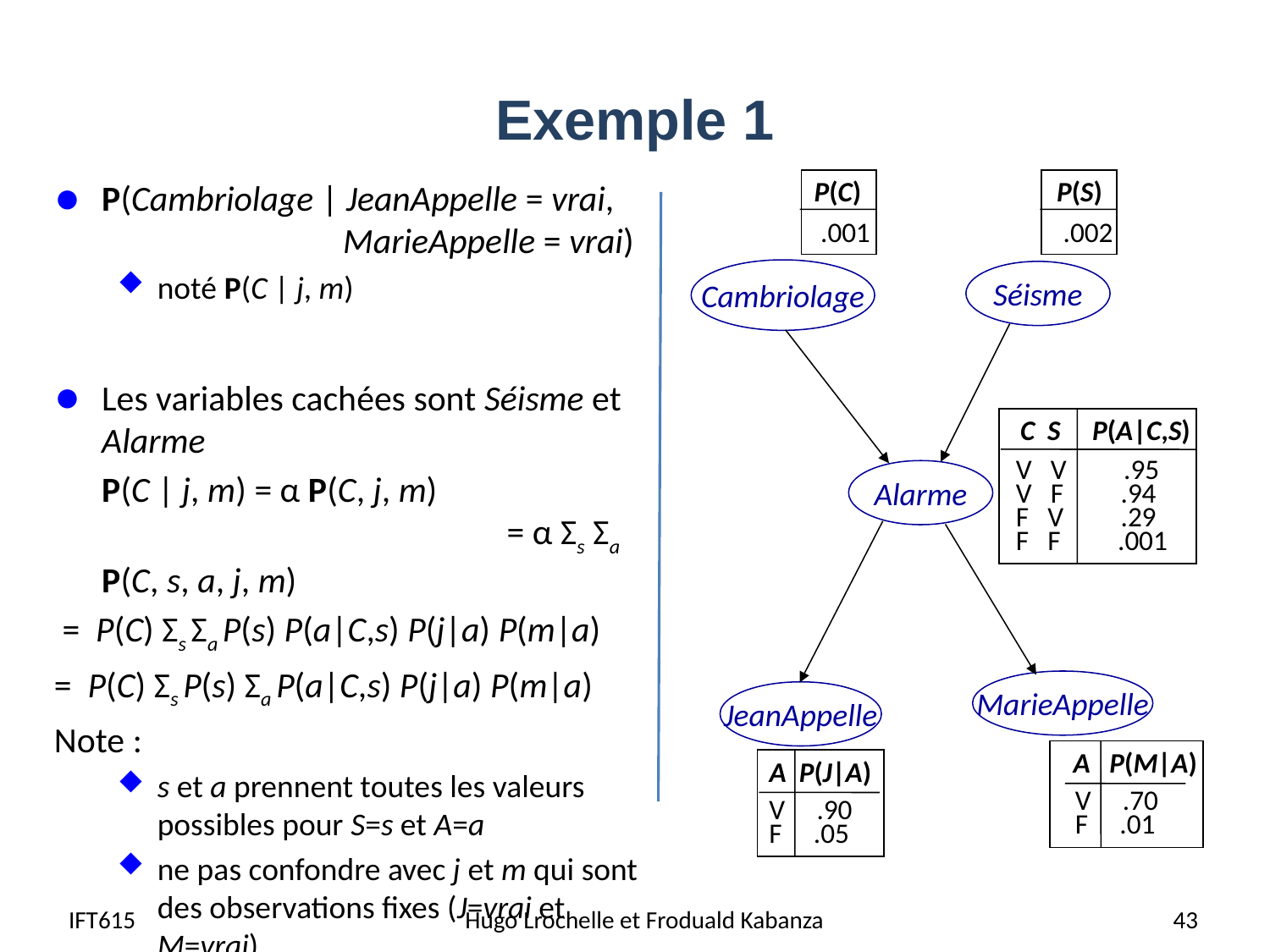

# Exemple 1
P(C)
 .001

P(S)
 .002

Cambriolage
Séisme

C  S     P(A|C,S)

V   V         .95
V   F         .94
F   V         .29
F   F         .001
Alarme

MarieAppelle
JeanAppelle
A   P(M|A)

V     .70
F     .01
A  P(J|A)

V     .90
F     .05
P(Cambriolage | JeanAppelle = vrai,
                              MarieAppelle = vrai)
noté P(C | j, m)

Les variables cachées sont Séisme et Alarme
	P(C | j, m) = α P(C, j, m)
			   = α Σs Σa P(C, s, a, j, m)
 =  P(C) Σs Σa P(s) P(a|C,s) P(j|a) P(m|a)
=  P(C) Σs P(s) Σa P(a|C,s) P(j|a) P(m|a)
Note :
s et a prennent toutes les valeurs possibles pour S=s et A=a
ne pas confondre avec j et m qui sont des observations fixes (J=vrai et M=vrai)

IFT615
 Hugo Lrochelle et Froduald Kabanza
43